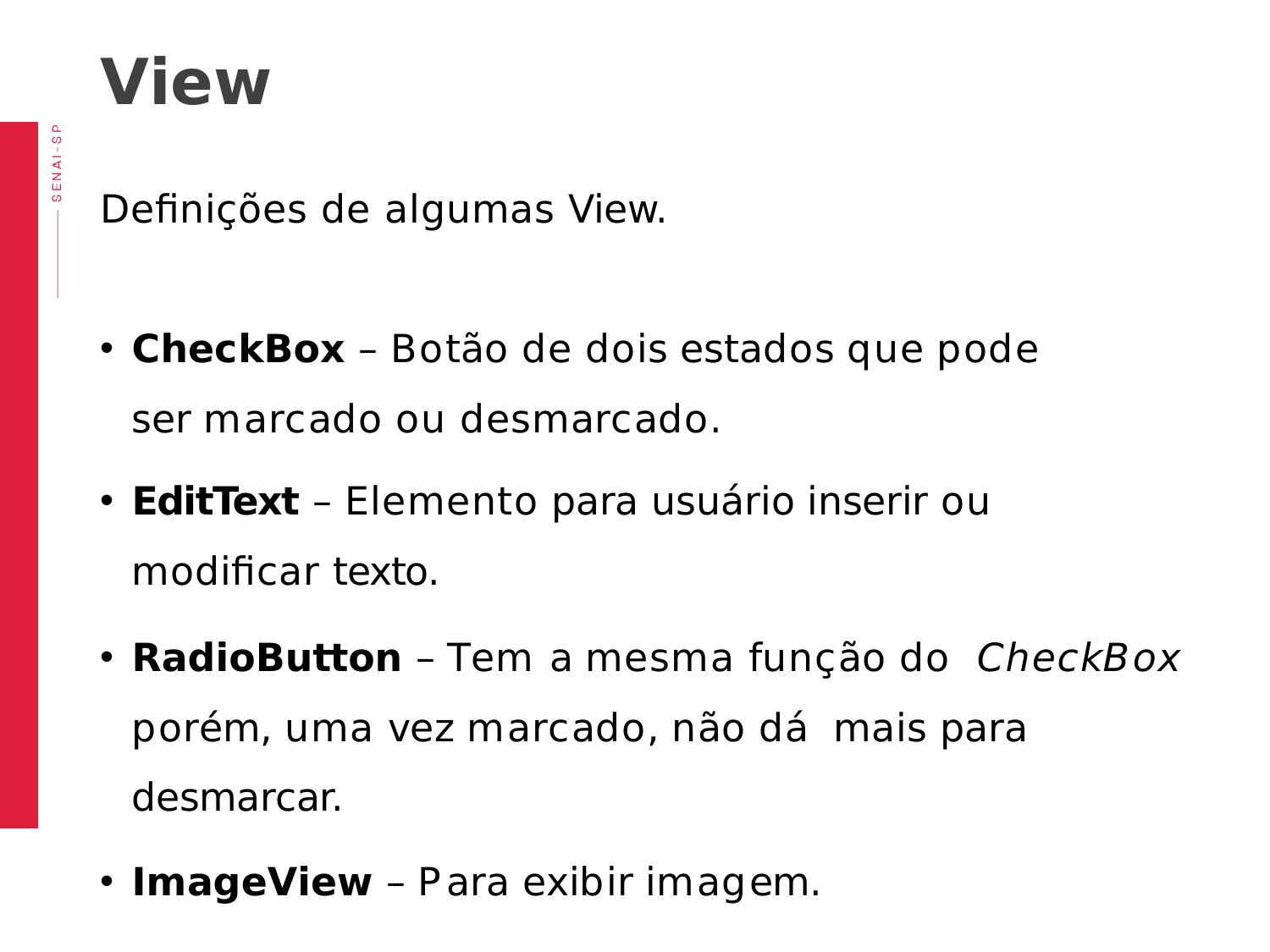

# View
Definições de algumas View.

CheckBox – Botão de dois estados que pode
ser marcado ou desmarcado.
EditText – Elemento para usuário inserir ou
modificar texto.
RadioButton – Tem a mesma função do  CheckBox porém, uma vez marcado, não dá  mais para desmarcar.
ImageView – Para exibir imagem.